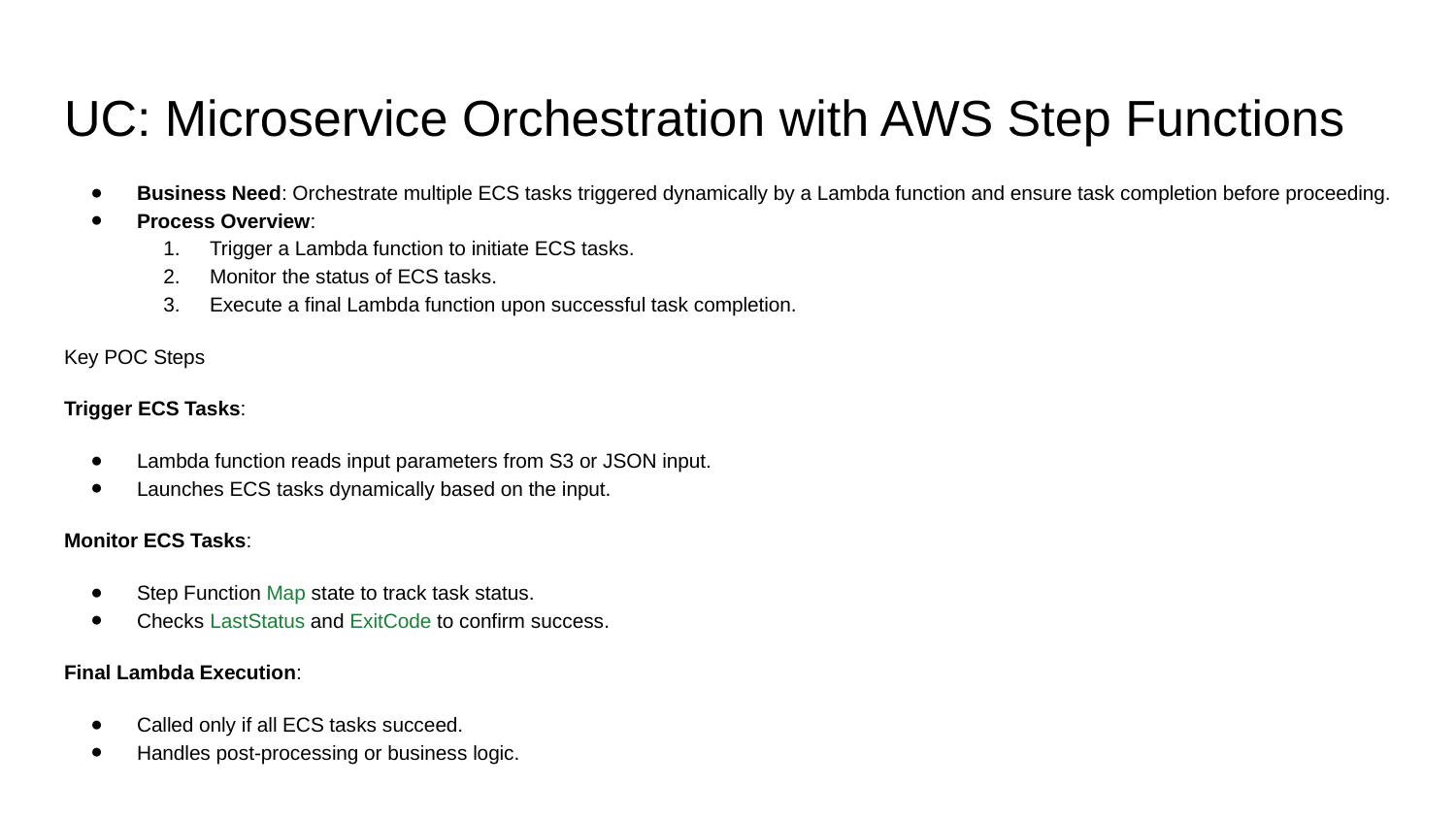

# UC: Microservice Orchestration with AWS Step Functions
Business Need: Orchestrate multiple ECS tasks triggered dynamically by a Lambda function and ensure task completion before proceeding.
Process Overview:
Trigger a Lambda function to initiate ECS tasks.
Monitor the status of ECS tasks.
Execute a final Lambda function upon successful task completion.
Key POC Steps
Trigger ECS Tasks:
Lambda function reads input parameters from S3 or JSON input.
Launches ECS tasks dynamically based on the input.
Monitor ECS Tasks:
Step Function Map state to track task status.
Checks LastStatus and ExitCode to confirm success.
Final Lambda Execution:
Called only if all ECS tasks succeed.
Handles post-processing or business logic.